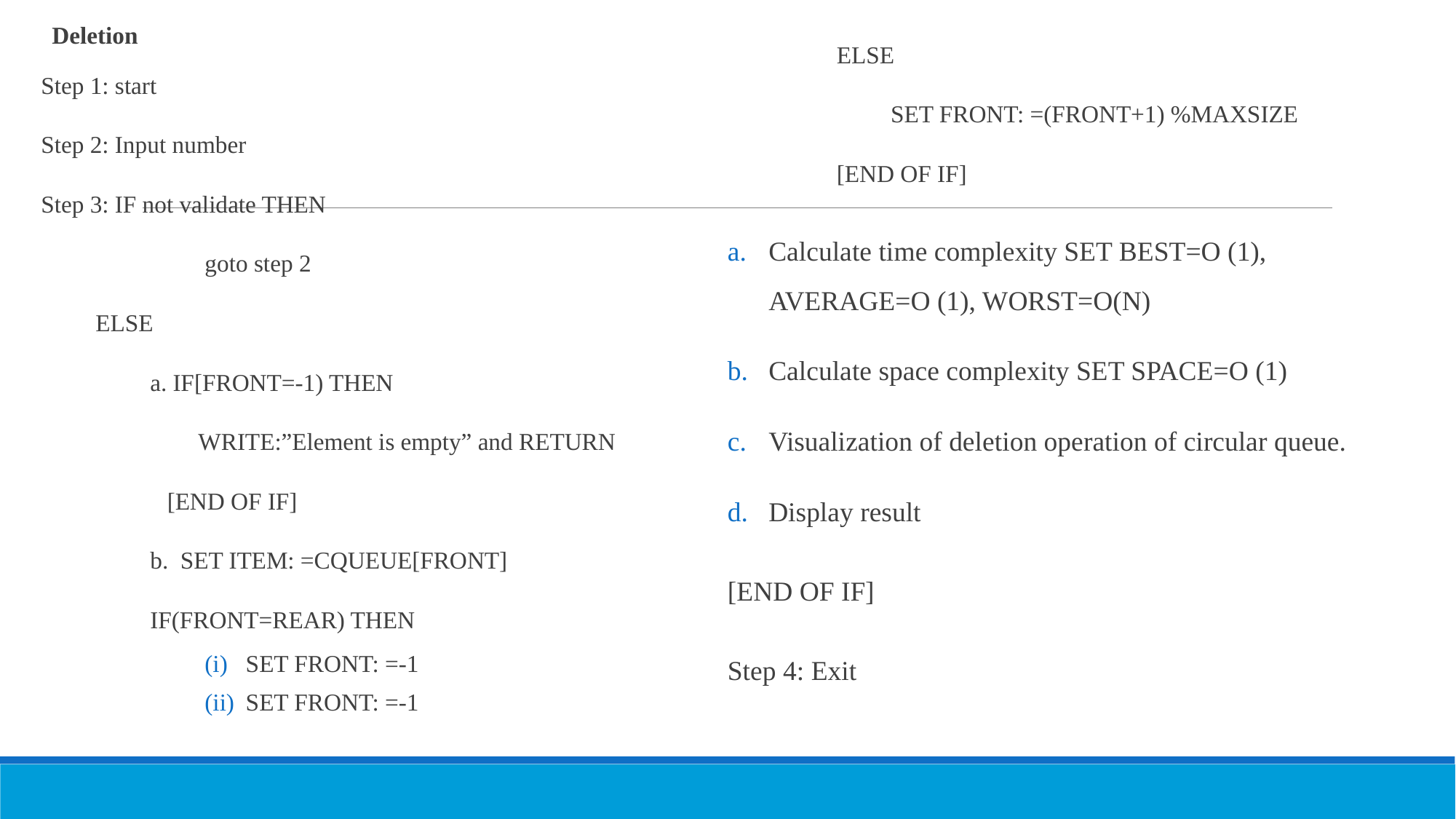

Deletion
Step 1: start
Step 2: Input number
Step 3: IF not validate THEN
	goto step 2
ELSE
	a. IF[FRONT=-1) THEN
	        WRITE:”Element is empty” and RETURN
	 [END OF IF]
	b.  SET ITEM: =CQUEUE[FRONT]
	IF(FRONT=REAR) THEN
SET FRONT: =-1
SET FRONT: =-1

	ELSE
	         SET FRONT: =(FRONT+1) %MAXSIZE
	[END OF IF]
Calculate time complexity SET BEST=O (1), AVERAGE=O (1), WORST=O(N)
Calculate space complexity SET SPACE=O (1)
Visualization of deletion operation of circular queue.
Display result
[END OF IF]
Step 4: Exit